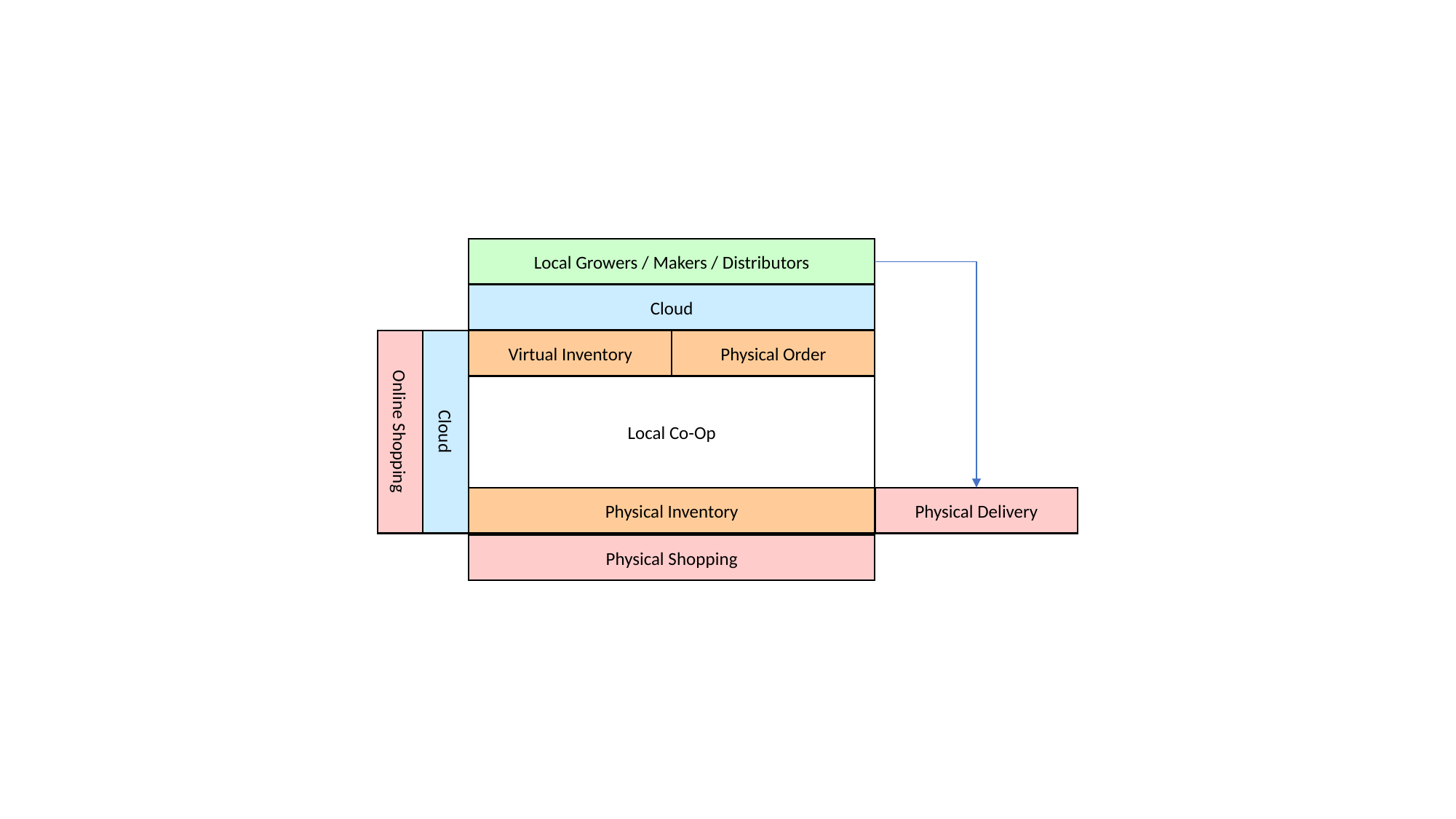

Local Growers / Makers / Distributors
Cloud
Virtual Inventory
Physical Order
Local Co-Op
Cloud
Online Shopping
Physical Delivery
Physical Inventory
Physical Shopping